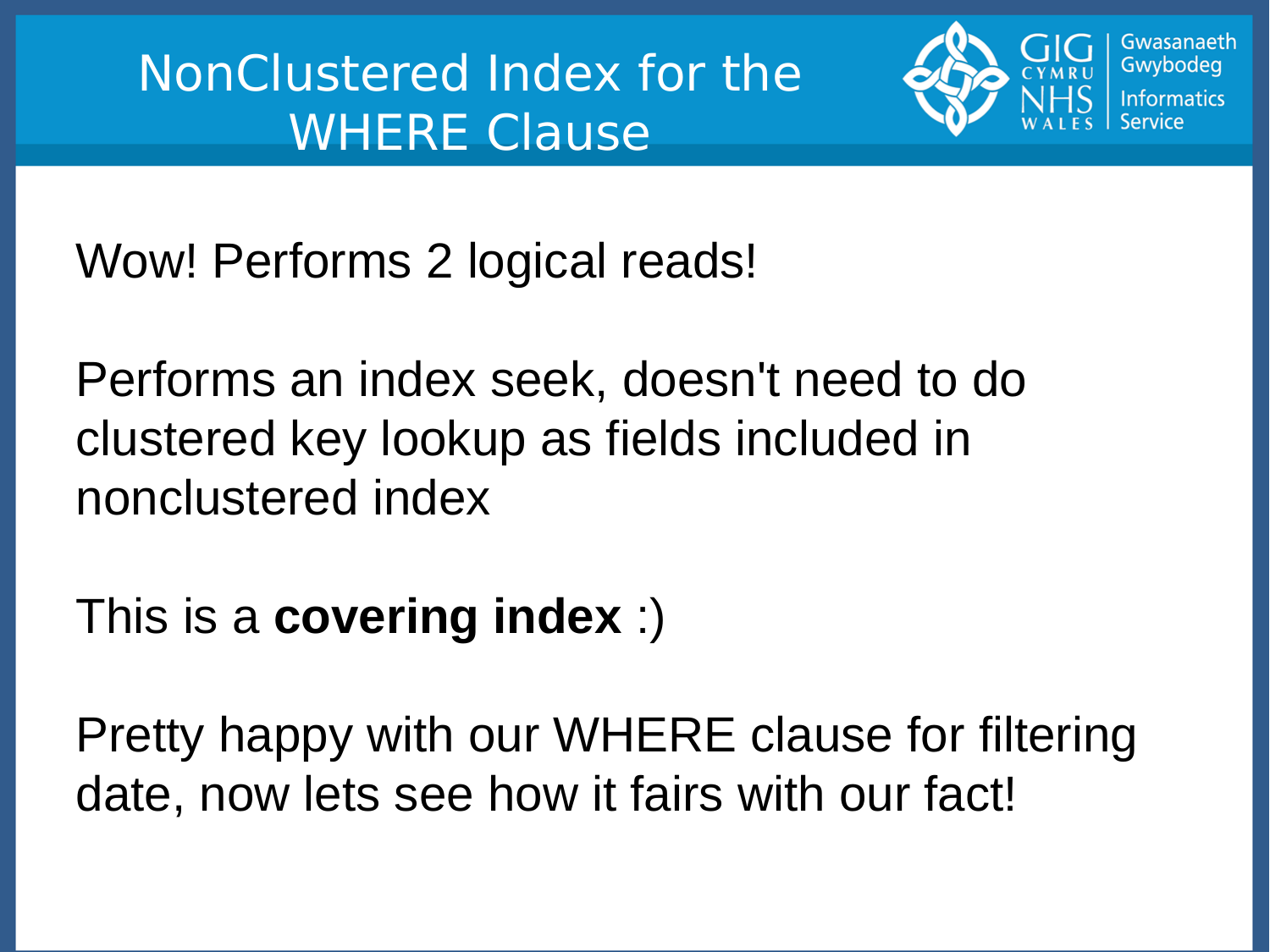

NonClustered Index for the WHERE Clause
Wow! Performs 2 logical reads!

Performs an index seek, doesn't need to do clustered key lookup as fields included in nonclustered index

This is a covering index :)

Pretty happy with our WHERE clause for filtering date, now lets see how it fairs with our fact!